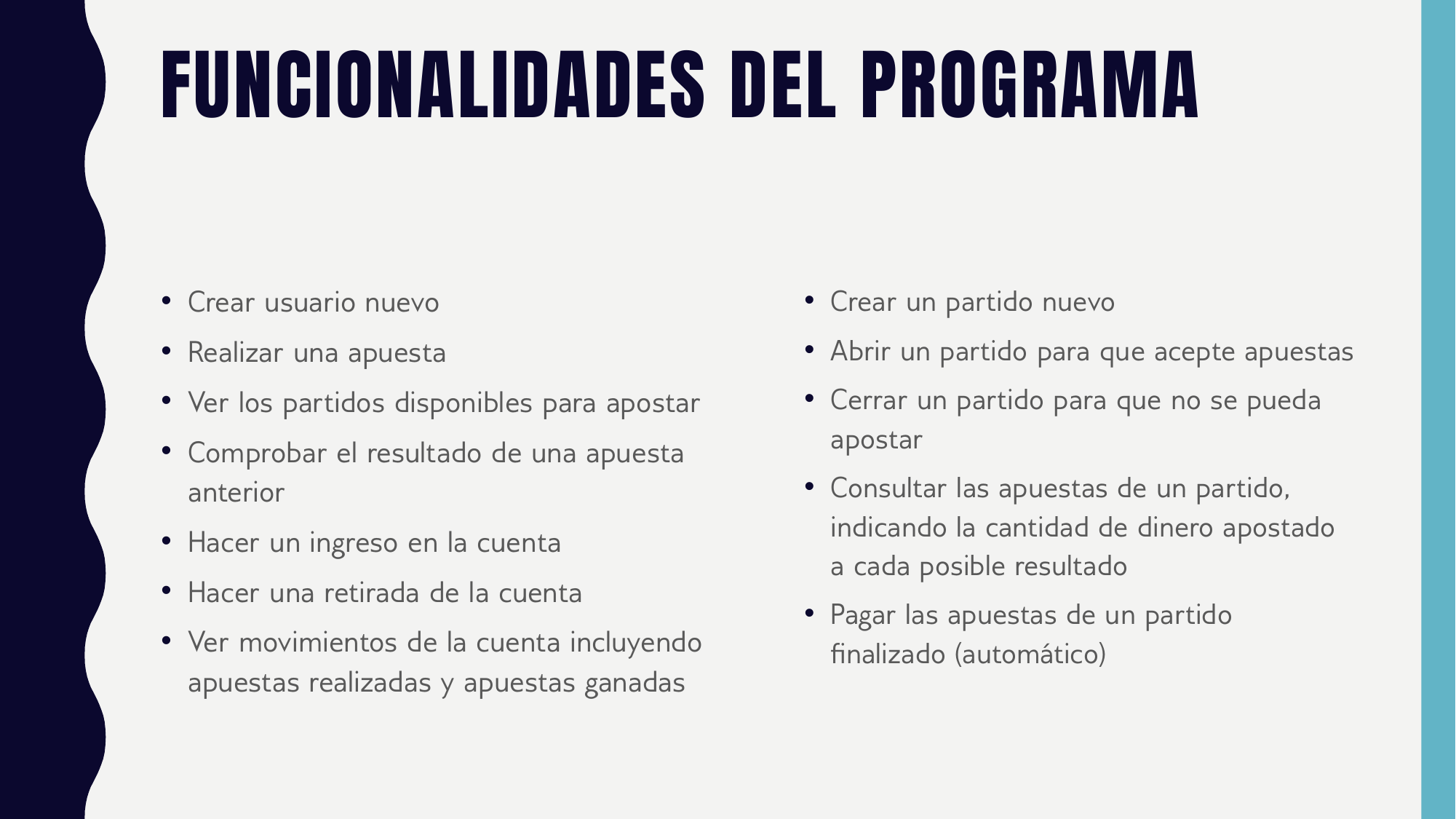

# Funcionalidades del programa
Crear usuario nuevo
Realizar una apuesta
Ver los partidos disponibles para apostar
Comprobar el resultado de una apuesta anterior
Hacer un ingreso en la cuenta
Hacer una retirada de la cuenta
Ver movimientos de la cuenta incluyendo apuestas realizadas y apuestas ganadas
Crear un partido nuevo
Abrir un partido para que acepte apuestas
Cerrar un partido para que no se pueda apostar
Consultar las apuestas de un partido, indicando la cantidad de dinero apostado a cada posible resultado
Pagar las apuestas de un partido finalizado (automático)